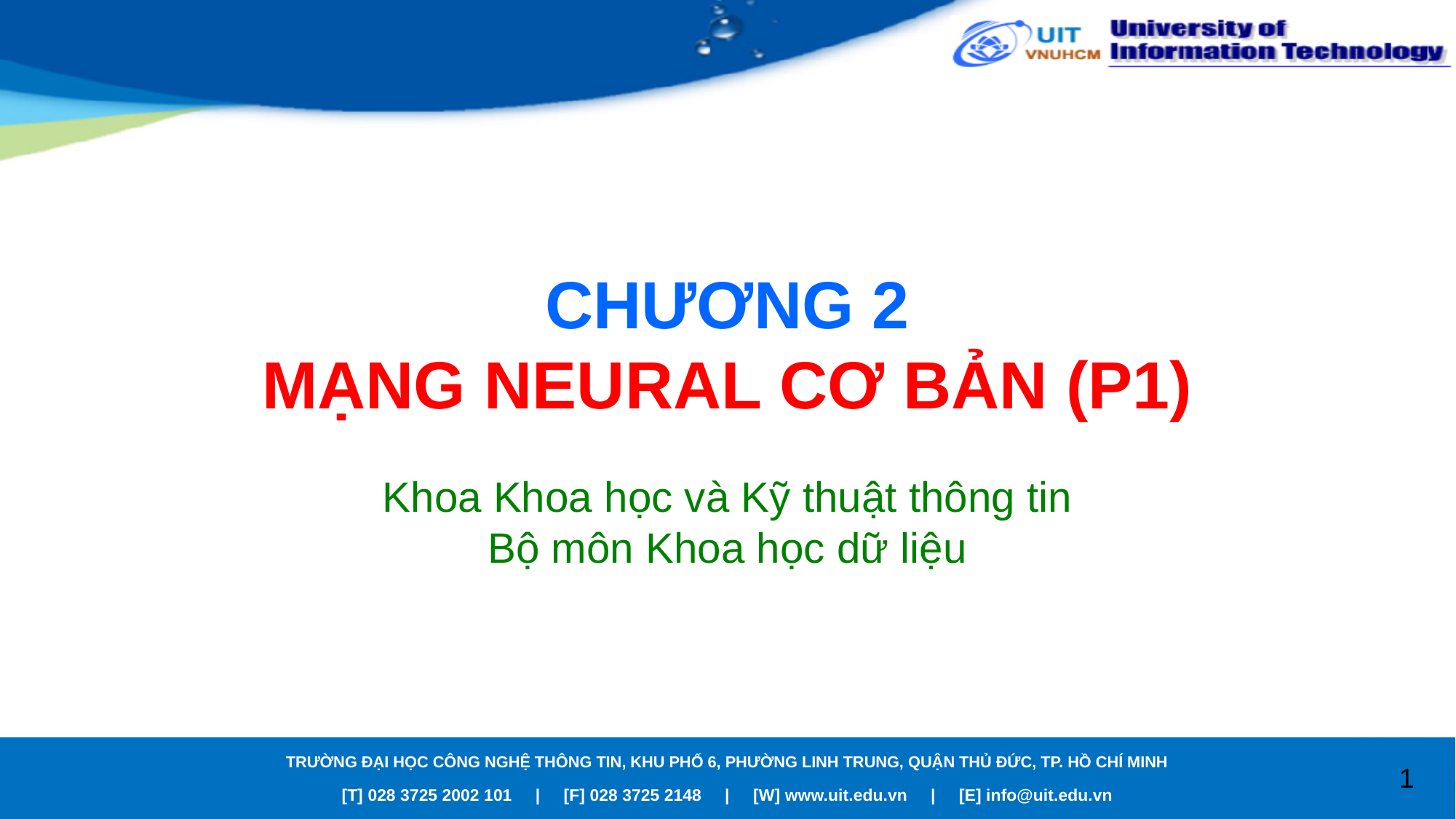

# CHƯƠNG 2 MẠNG NEURAL CƠ BẢN (P1)
Khoa Khoa học và Kỹ thuật thông tin
Bộ môn Khoa học dữ liệu